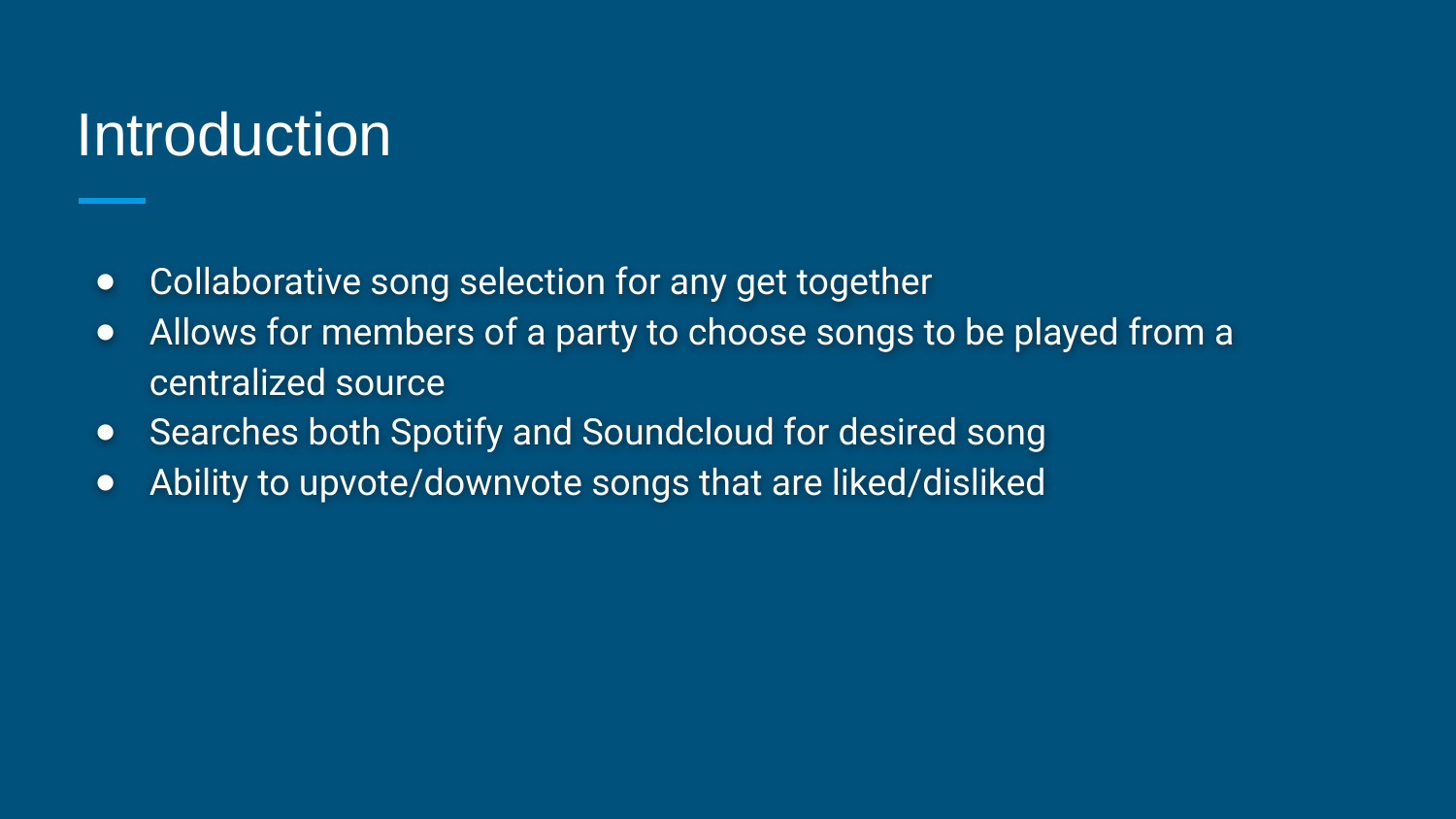

# Introduction
Collaborative song selection for any get together
Allows for members of a party to choose songs to be played from a centralized source
Searches both Spotify and Soundcloud for desired song
Ability to upvote/downvote songs that are liked/disliked